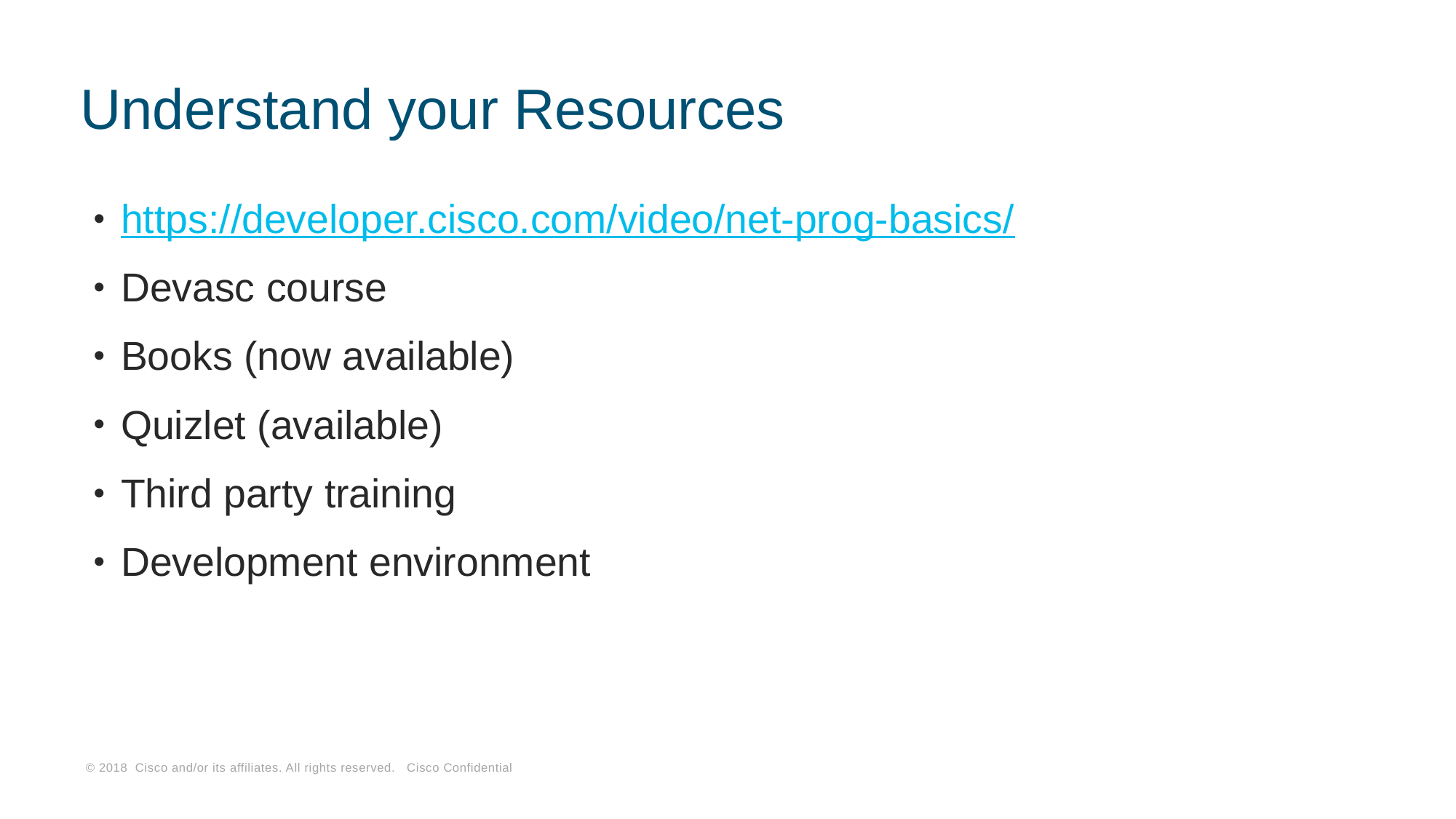

# Understand your Resources
https://developer.cisco.com/video/net-prog-basics/
Devasc course
Books (now available)
Quizlet (available)
Third party training
Development environment